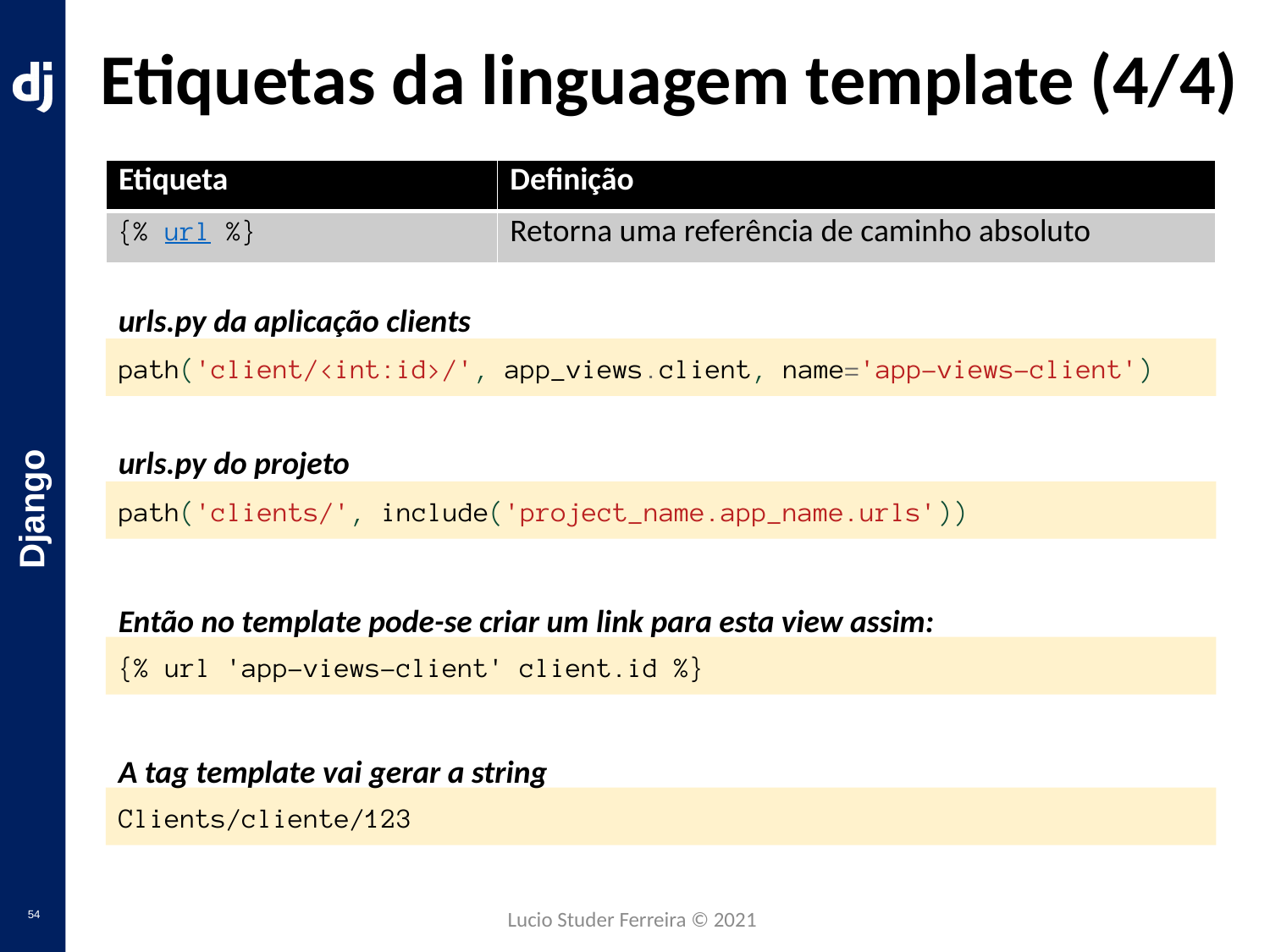

# Etiquetas da linguagem template (4/4)
| Etiqueta | Definição |
| --- | --- |
| {% url %} | Retorna uma referência de caminho absoluto |
urls.py da aplicação clients
path('client/<int:id>/', app_views.client, name='app-views-client')
urls.py do projeto
path('clients/', include('project_name.app_name.urls'))
Então no template pode-se criar um link para esta view assim:
{% url 'app-views-client' client.id %}
A tag template vai gerar a string
Clients/cliente/123